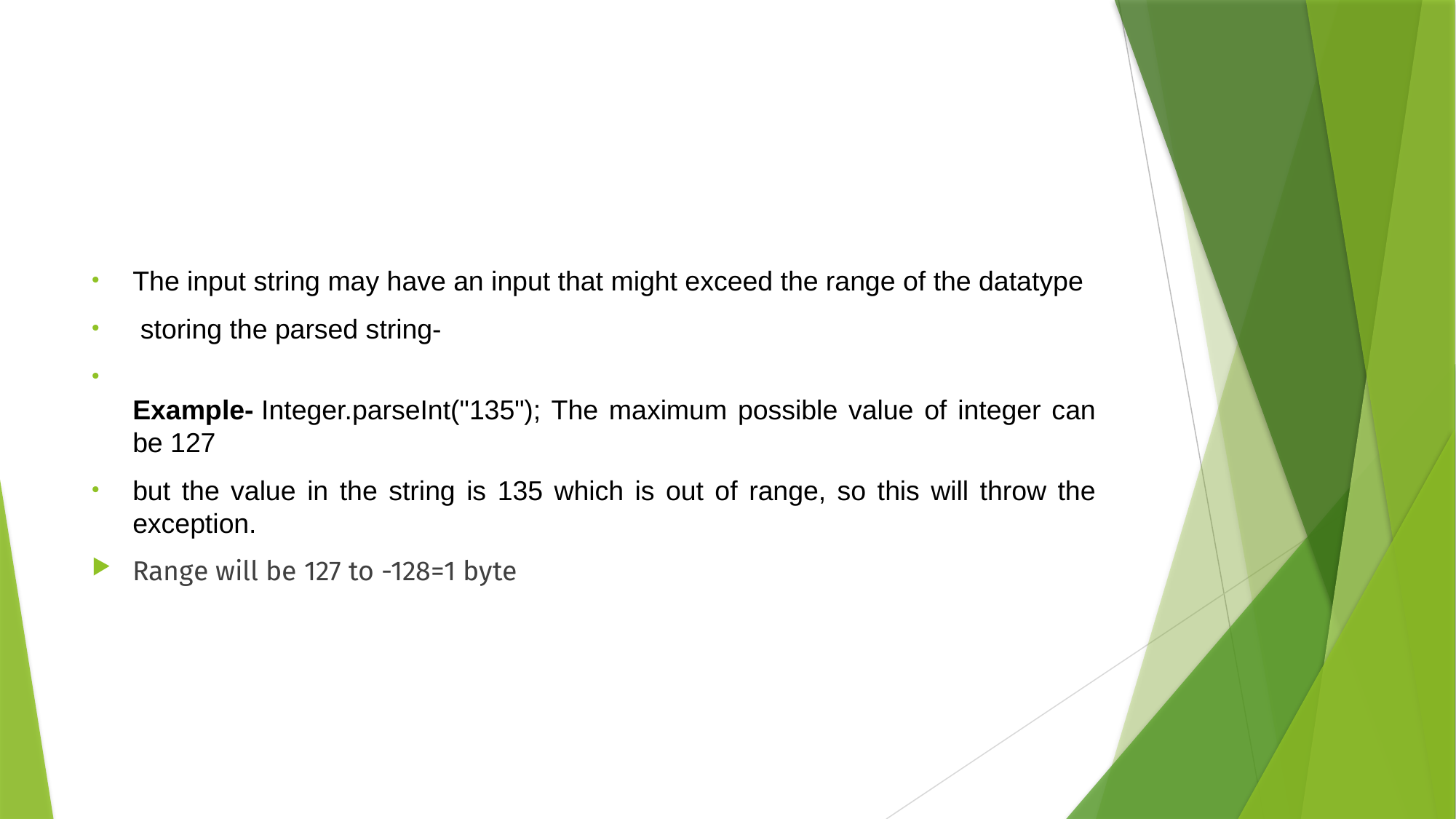

#
The input string may have an input that might exceed the range of the datatype
 storing the parsed string-
Example- Integer.parseInt("135"); The maximum possible value of integer can be 127
but the value in the string is 135 which is out of range, so this will throw the exception.
Range will be 127 to -128=1 byte